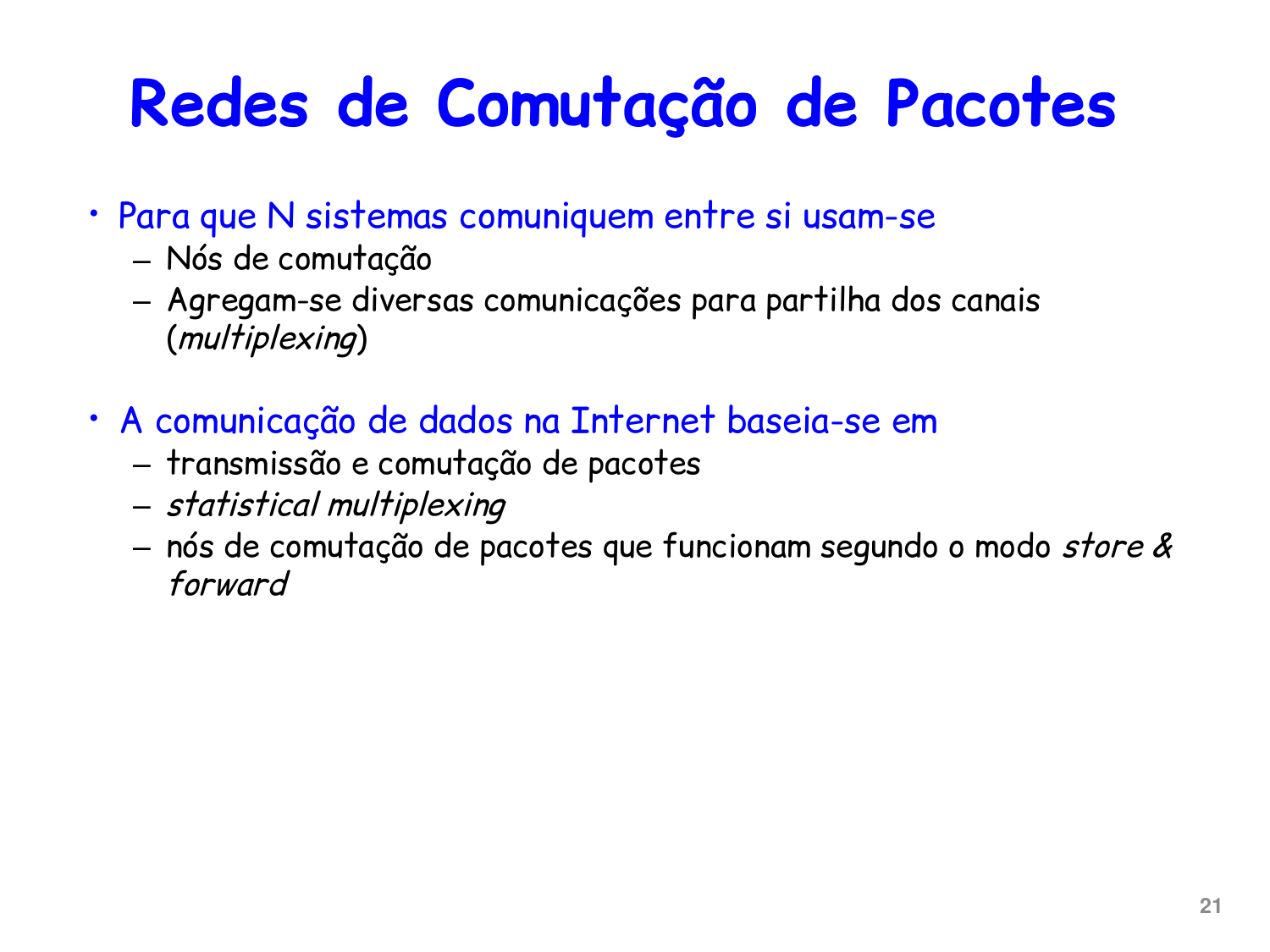

# Redes de Comutação de Pacotes
Para que N sistemas comuniquem entre si usam-se
Nós de comutação
Agregam-se diversas comunicações para partilha dos canais (multiplexing)

A comunicação de dados na Internet baseia-se em
transmissão e comutação de pacotes
statistical multiplexing
nós de comutação de pacotes que funcionam segundo o modo store & forward

21